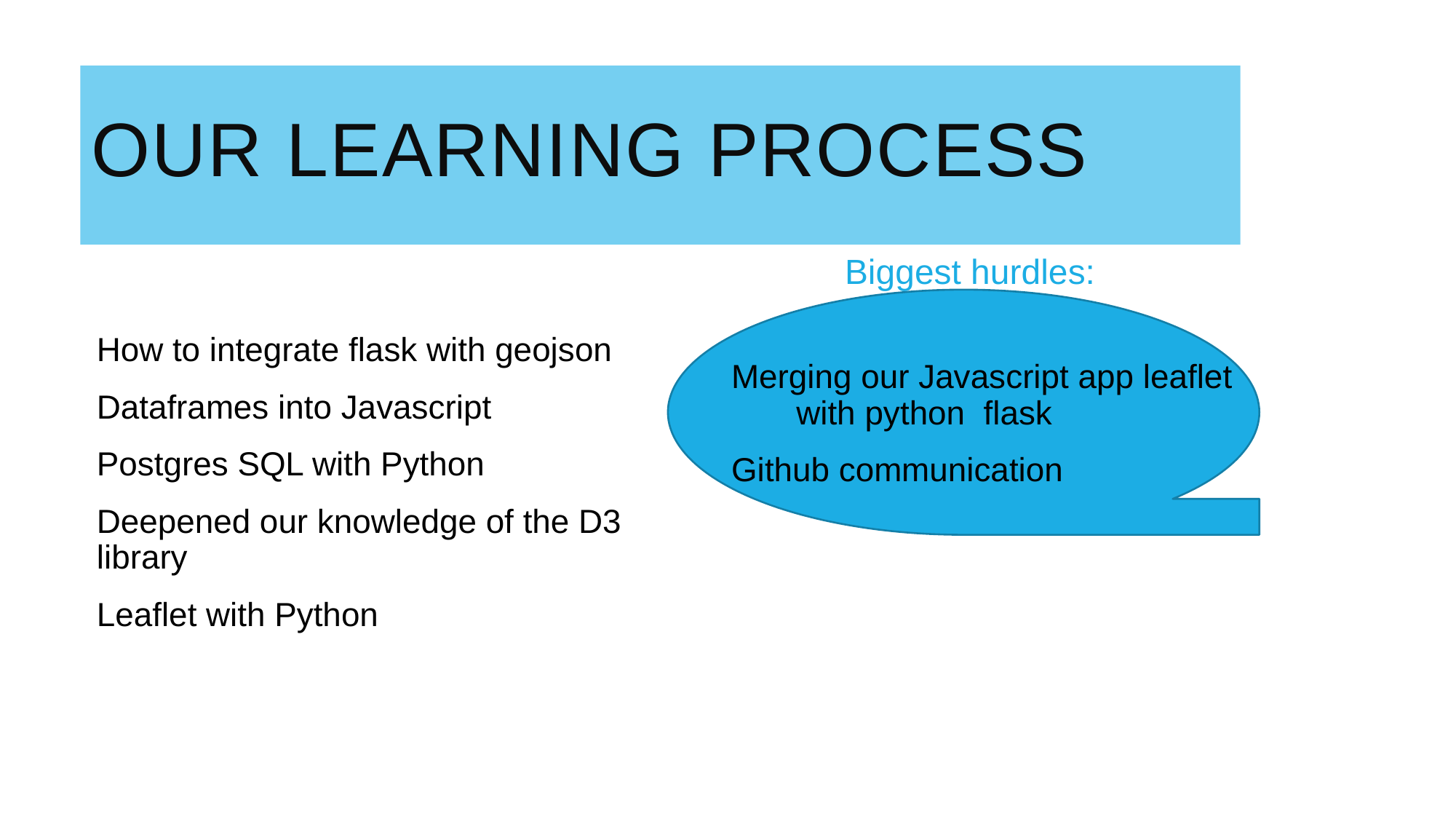

# Our Learning process
Biggest hurdles:

How to integrate flask with geojson
Dataframes into Javascript
Postgres SQL with Python
Deepened our knowledge of the D3 library
Leaflet with Python

Merging our Javascript app leaflet            with python  flask
Github communication